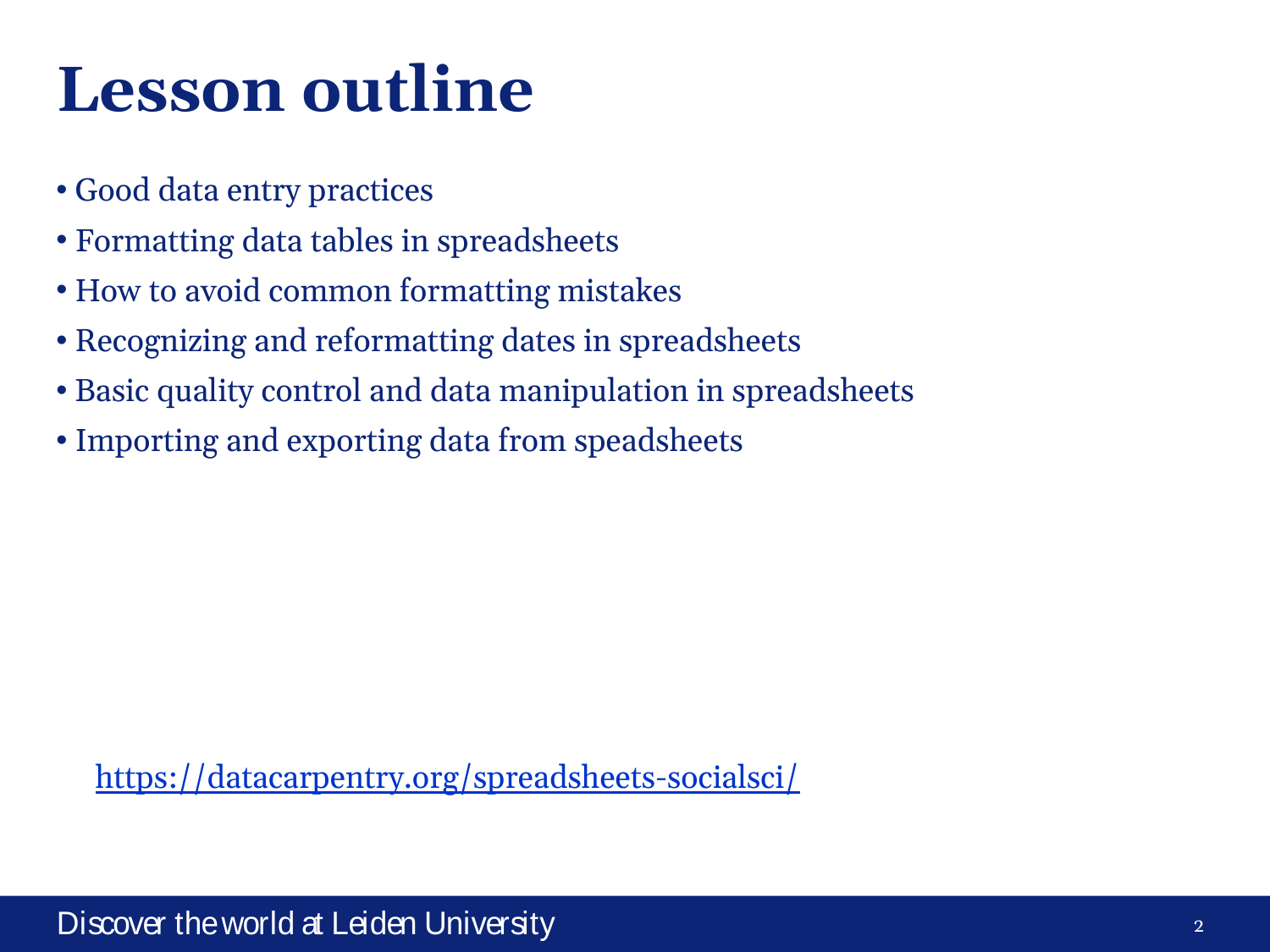

# Lesson outline
Good data entry practices
Formatting data tables in spreadsheets
How to avoid common formatting mistakes
Recognizing and reformatting dates in spreadsheets
Basic quality control and data manipulation in spreadsheets
Importing and exporting data from speadsheets
https://datacarpentry.org/spreadsheets-socialsci/